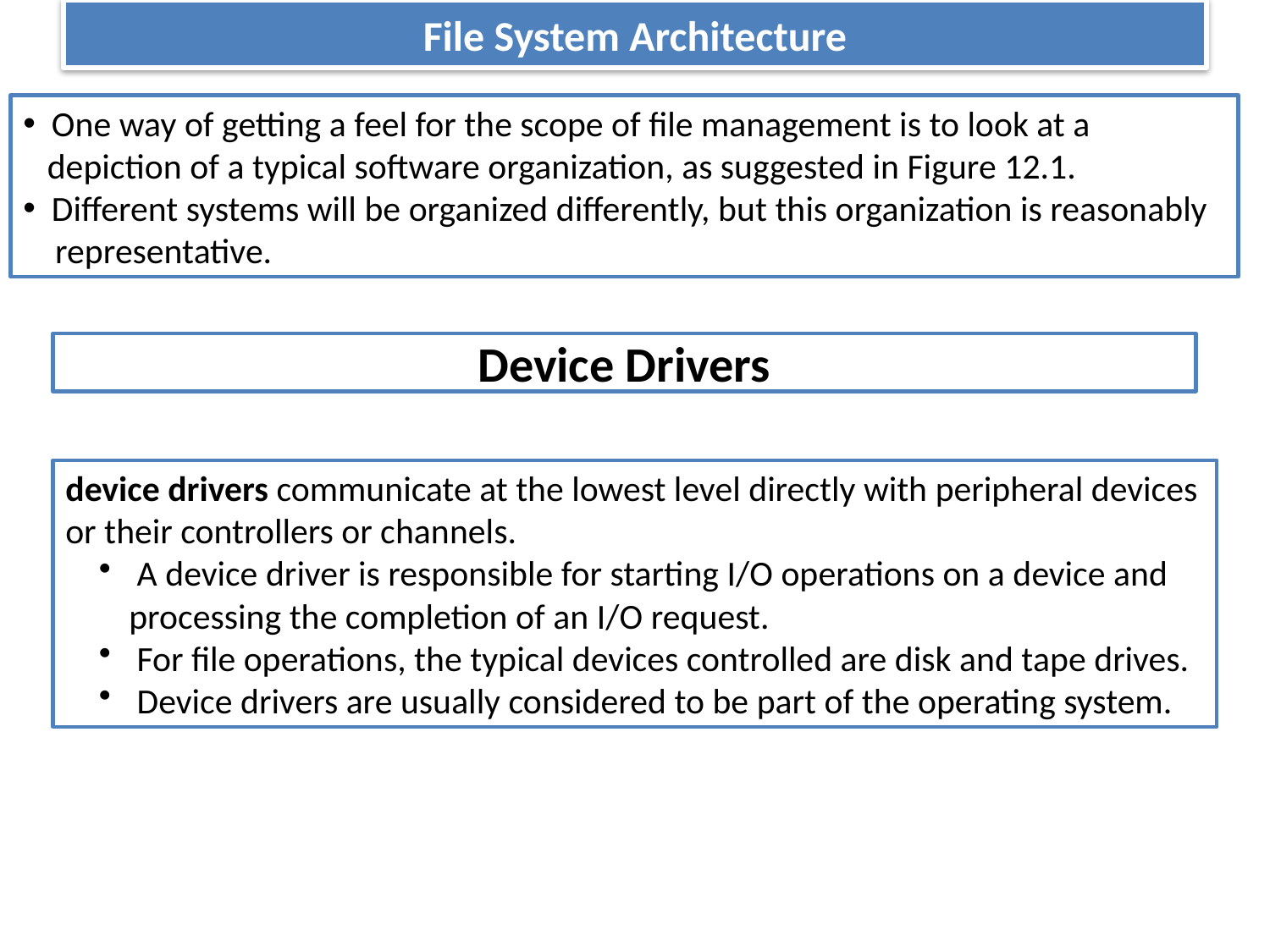

File System Architecture
  One way of getting a feel for the scope of file management is to look at a
   depiction of a typical software organization, as suggested in Figure 12.1.
  Different systems will be organized differently, but this organization is reasonably
    representative.
# Device Drivers
device drivers communicate at the lowest level directly with peripheral devices or their controllers or channels.
 A device driver is responsible for starting I/O operations on a device and processing the completion of an I/O request.
 For file operations, the typical devices controlled are disk and tape drives.
 Device drivers are usually considered to be part of the operating system.